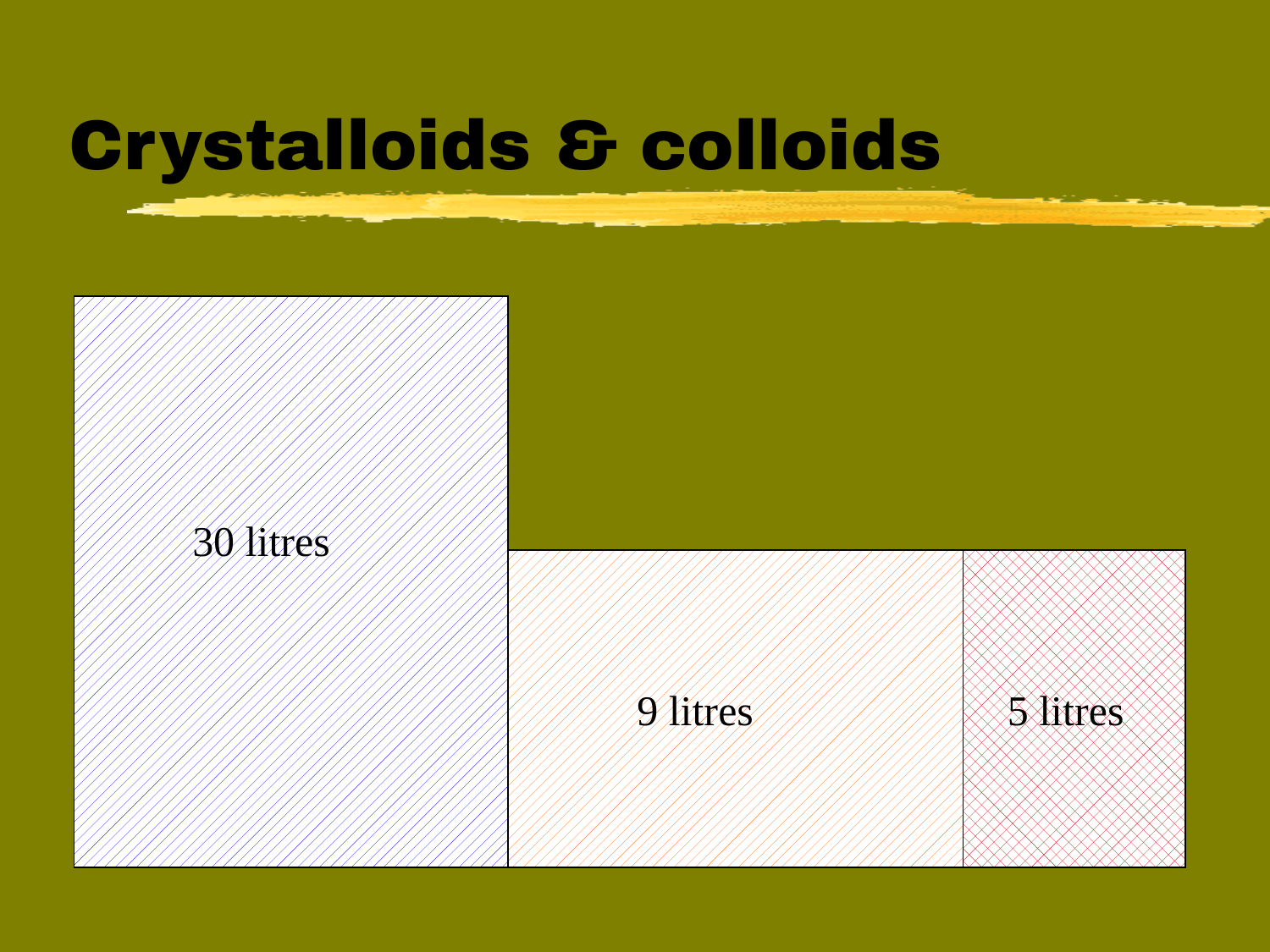

# Crystalloids & colloids

30 litres

9 litres
5 litres